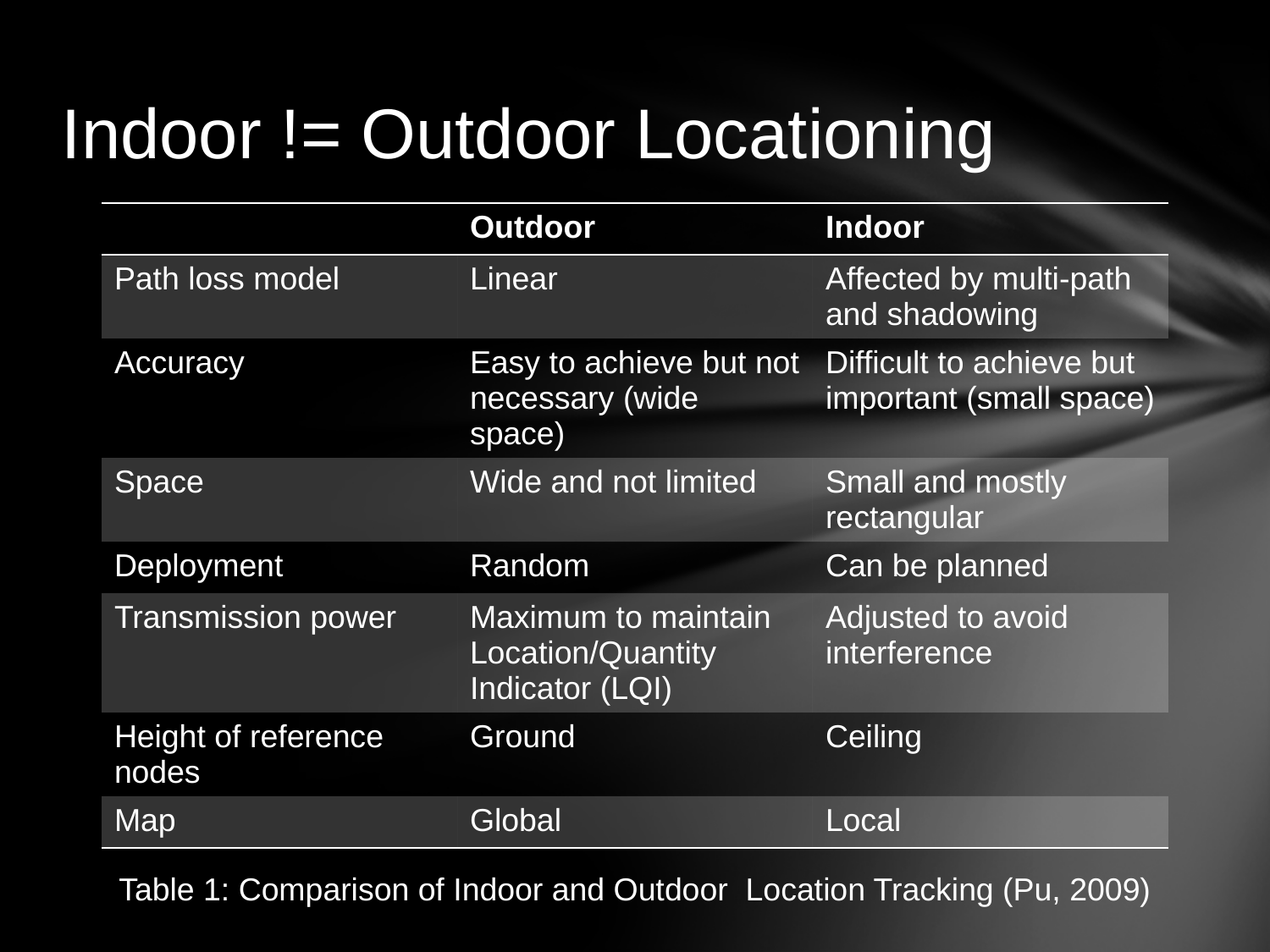

# Indoor != Outdoor Locationing
|  | Outdoor | Indoor |
| --- | --- | --- |
| Path loss model | Linear | Affected by multi-path and shadowing |
| Accuracy | Easy to achieve but not necessary (wide space) | Difficult to achieve but important (small space) |
| Space | Wide and not limited | Small and mostly rectangular |
| Deployment | Random | Can be planned |
| Transmission power | Maximum to maintain Location/Quantity Indicator (LQI) | Adjusted to avoid interference |
| Height of reference nodes | Ground | Ceiling |
| Map | Global | Local |
Table 1: Comparison of Indoor and Outdoor  Location Tracking (Pu, 2009)